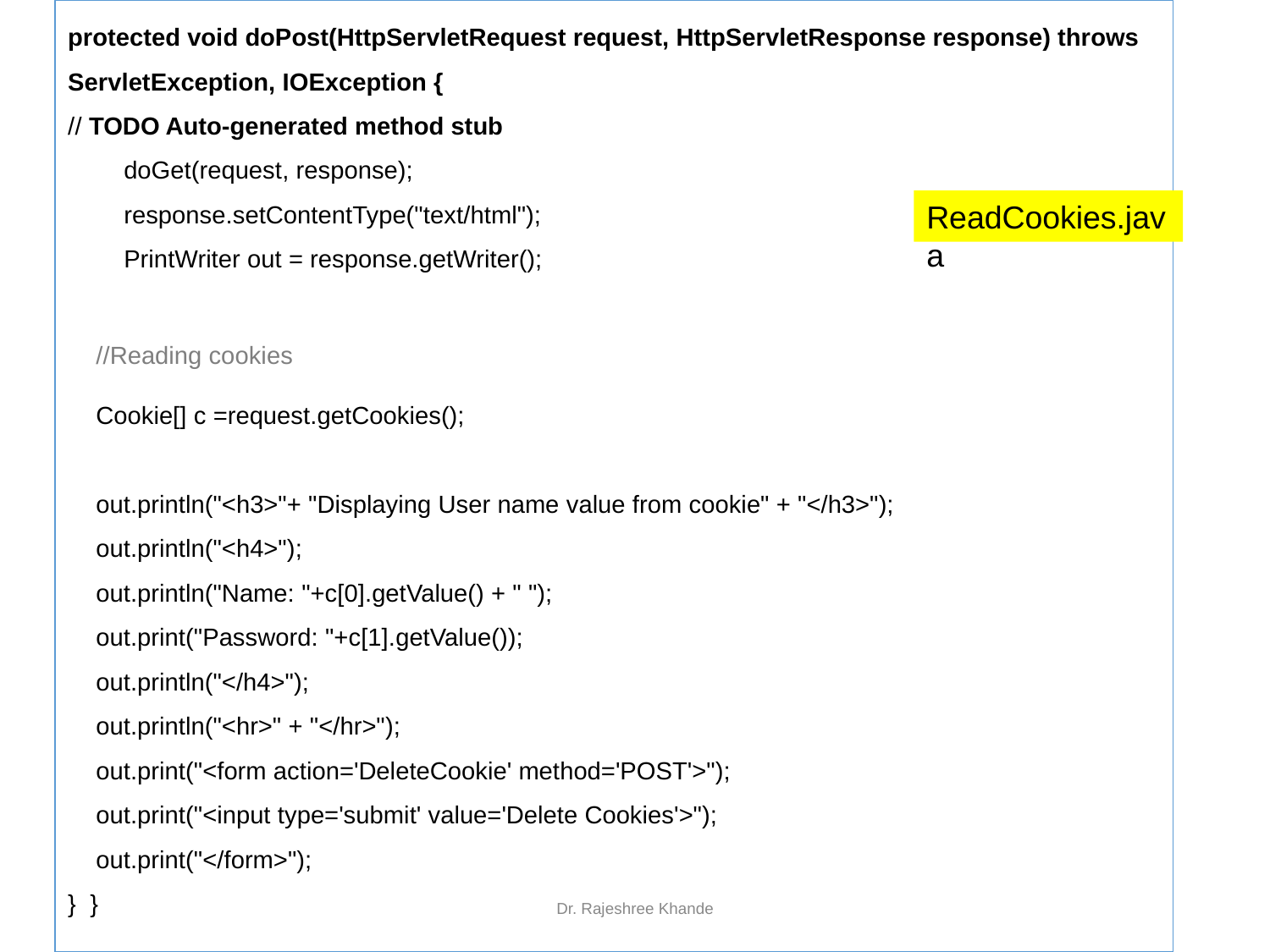

# Example
protected void doPost(HttpServletRequest request, HttpServletResponse response) throws ServletException, IOException {
// TODO Auto-generated method stub
        doGet(request, response);
        response.setContentType("text/html");
        PrintWriter out = response.getWriter();

    //Reading cookies
    Cookie[] c =request.getCookies();

    out.println("<h3>"+ "Displaying User name value from cookie" + "</h3>");
    out.println("<h4>");
    out.println("Name: "+c[0].getValue() + " ");
    out.print("Password: "+c[1].getValue());
    out.println("</h4>");
    out.println("<hr>" + "</hr>");
    out.print("<form action='DeleteCookie' method='POST'>");
    out.print("<input type='submit' value='Delete Cookies'>");
    out.print("</form>");
}  }
ReadCookies.java
Dr. Rajeshree Khande